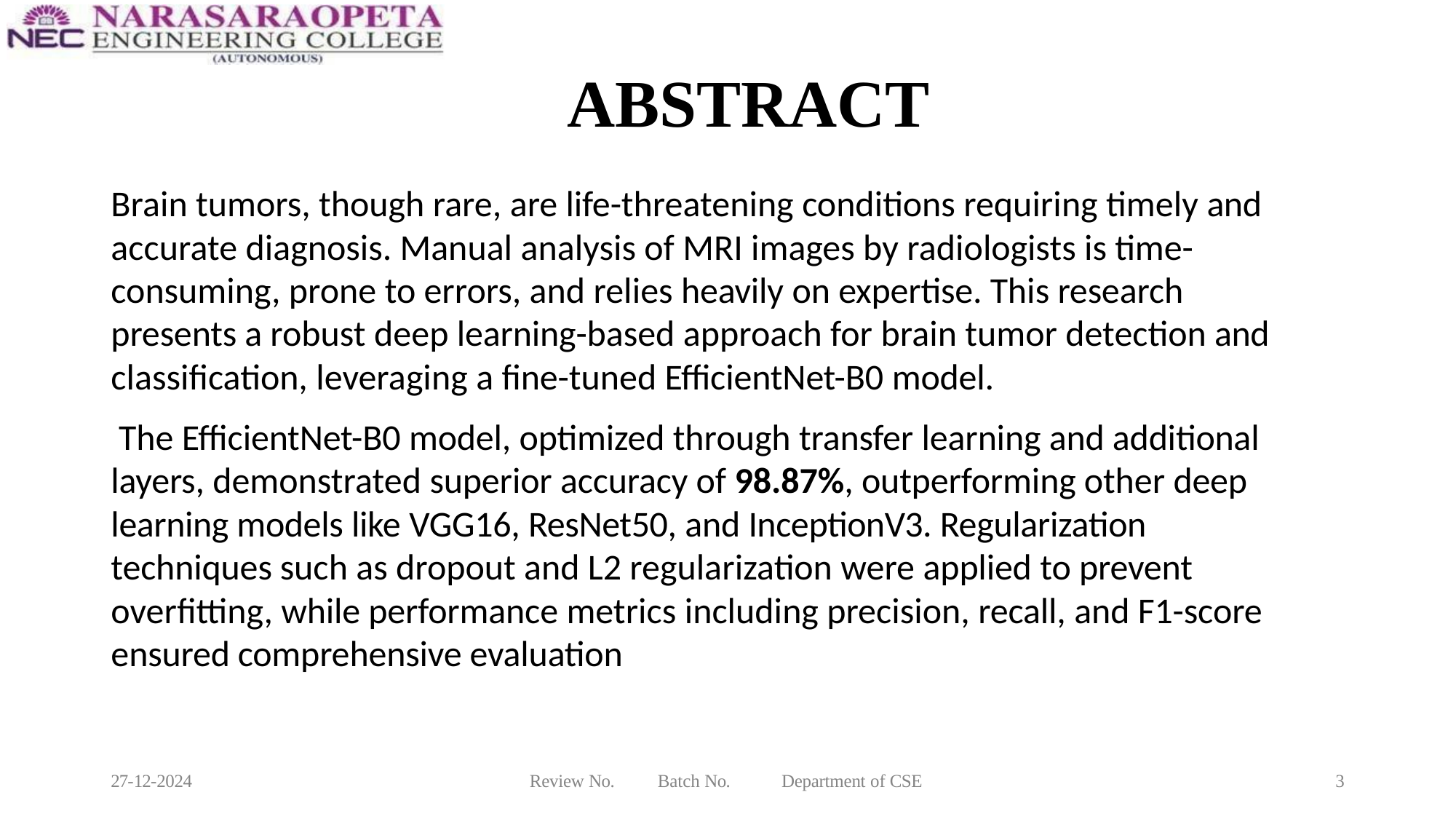

# ABSTRACT
Brain tumors, though rare, are life-threatening conditions requiring timely and accurate diagnosis. Manual analysis of MRI images by radiologists is time- consuming, prone to errors, and relies heavily on expertise. This research presents a robust deep learning-based approach for brain tumor detection and classification, leveraging a fine-tuned EfficientNet-B0 model.
The EfficientNet-B0 model, optimized through transfer learning and additional layers, demonstrated superior accuracy of 98.87%, outperforming other deep learning models like VGG16, ResNet50, and InceptionV3. Regularization techniques such as dropout and L2 regularization were applied to prevent overfitting, while performance metrics including precision, recall, and F1-score ensured comprehensive evaluation
27-12-2024
Review No.
Batch No.
Department of CSE
3